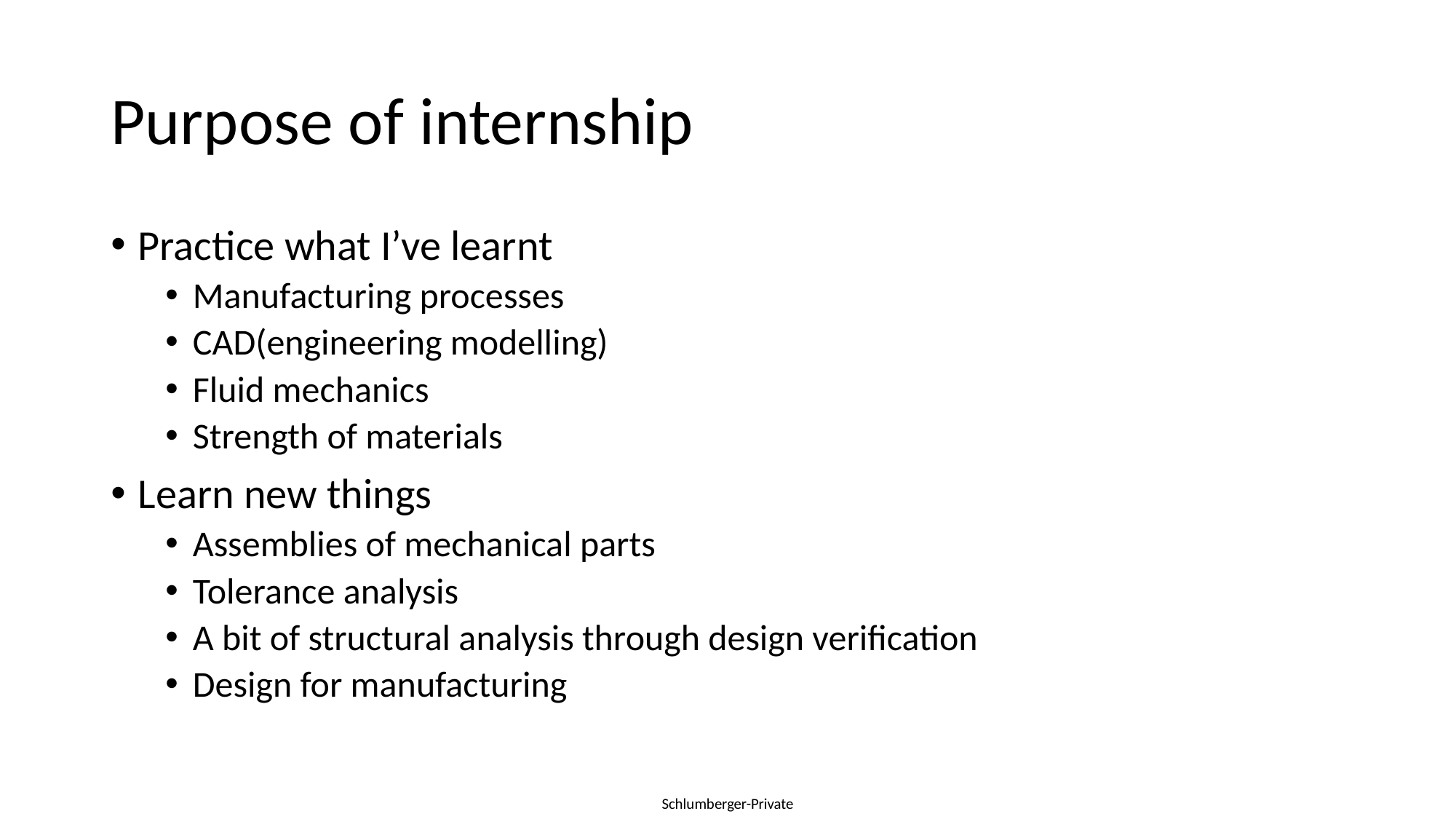

# Purpose of internship
Practice what I’ve learnt
Manufacturing processes
CAD(engineering modelling)
Fluid mechanics
Strength of materials
Learn new things
Assemblies of mechanical parts
Tolerance analysis
A bit of structural analysis through design verification
Design for manufacturing